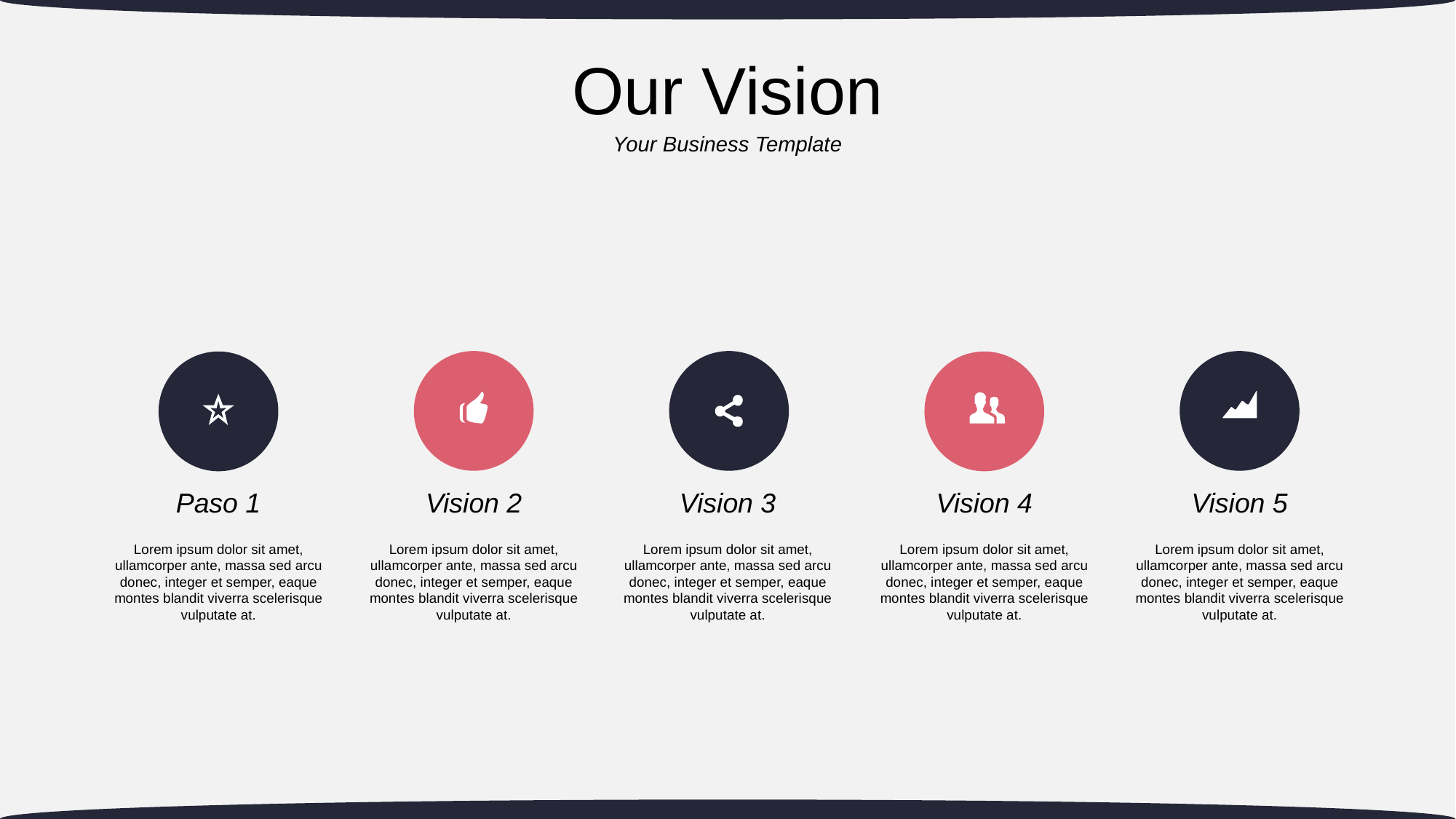

# Our Vision
Your Business Template

Paso 1

Lorem ipsum dolor sit amet, ullamcorper ante, massa sed arcu donec, integer et semper, eaque montes blandit viverra scelerisque vulputate at.
Vision 2

Lorem ipsum dolor sit amet, ullamcorper ante, massa sed arcu donec, integer et semper, eaque montes blandit viverra scelerisque vulputate at.
Vision 3

Lorem ipsum dolor sit amet, ullamcorper ante, massa sed arcu donec, integer et semper, eaque montes blandit viverra scelerisque vulputate at.
Vision 4

Lorem ipsum dolor sit amet, ullamcorper ante, massa sed arcu donec, integer et semper, eaque montes blandit viverra scelerisque vulputate at.
Vision 5

Lorem ipsum dolor sit amet, ullamcorper ante, massa sed arcu donec, integer et semper, eaque montes blandit viverra scelerisque vulputate at.